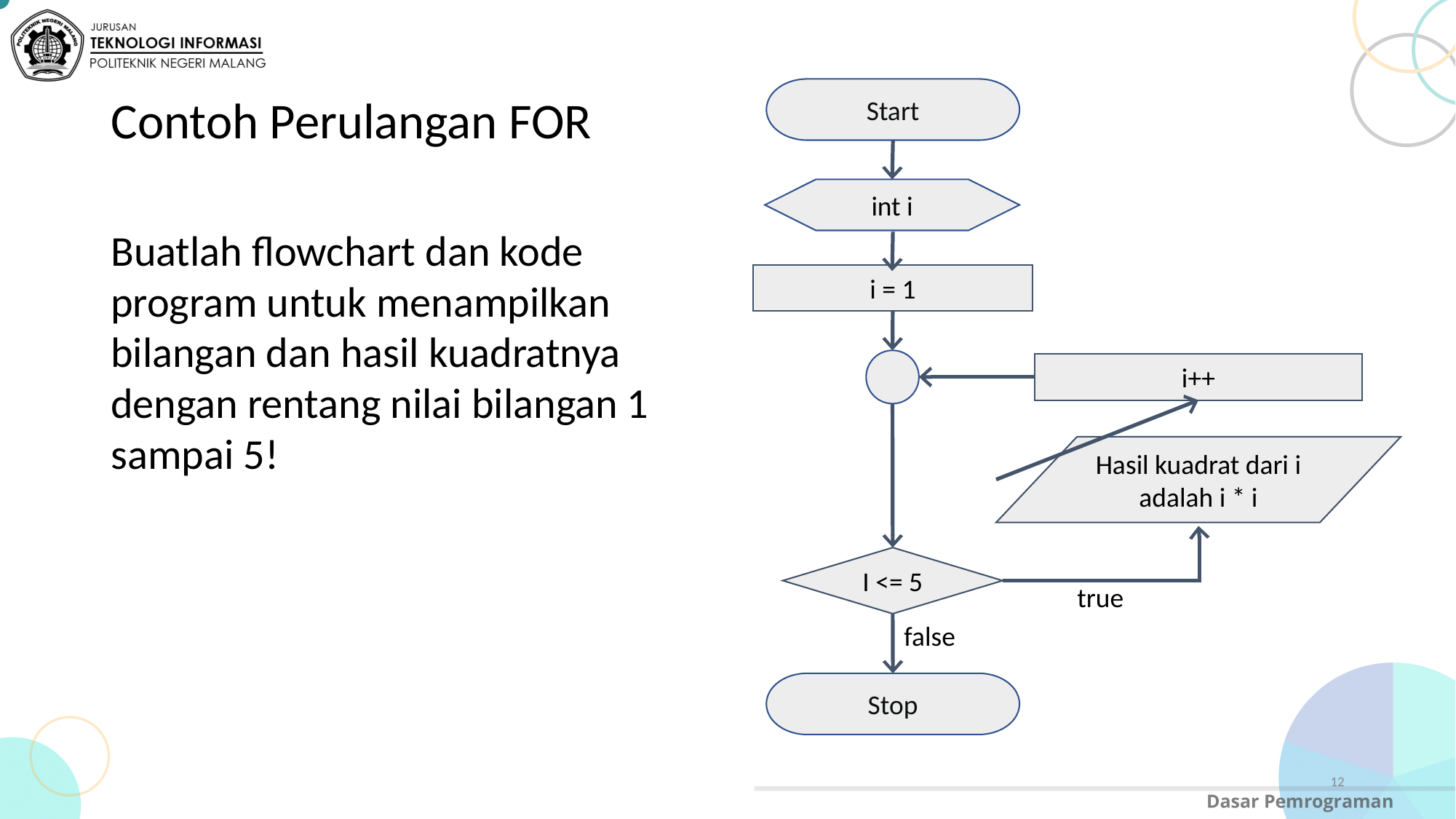

# Contoh Perulangan FOR
Start
int i
i = 1

i++
Hasil kuadrat dari i adalah i * i
I <= 5
true
false
Stop
Buatlah flowchart dan kode program untuk menampilkan bilangan dan hasil kuadratnya dengan rentang nilai bilangan 1 sampai 5!
12